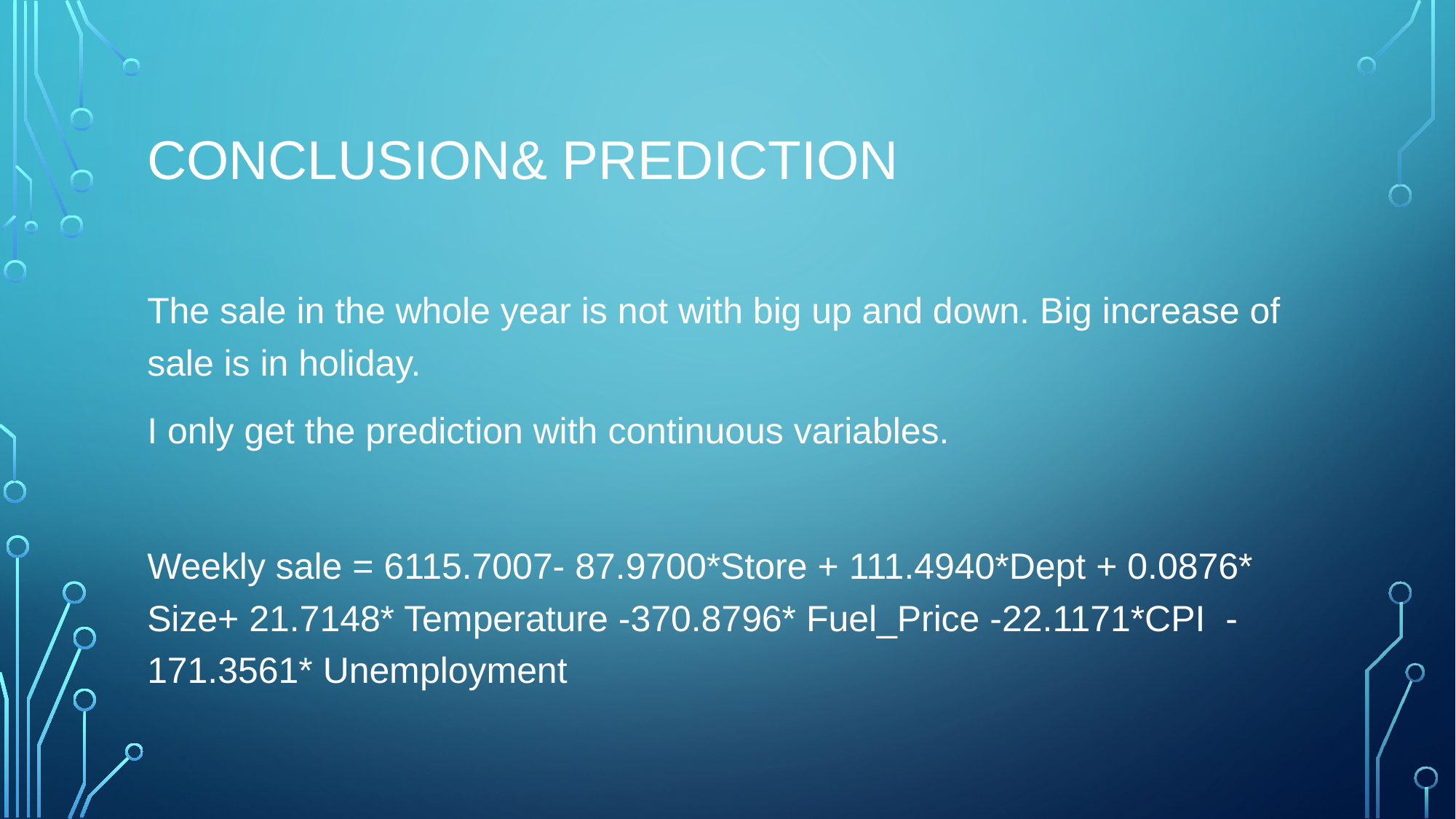

# Conclusion& Prediction
The sale in the whole year is not with big up and down. Big increase of sale is in holiday.
I only get the prediction with continuous variables.

Weekly sale = 6115.7007- 87.9700*Store + 111.4940*Dept + 0.0876* Size+ 21.7148* Temperature -370.8796* Fuel_Price -22.1171*CPI  -171.3561* Unemployment